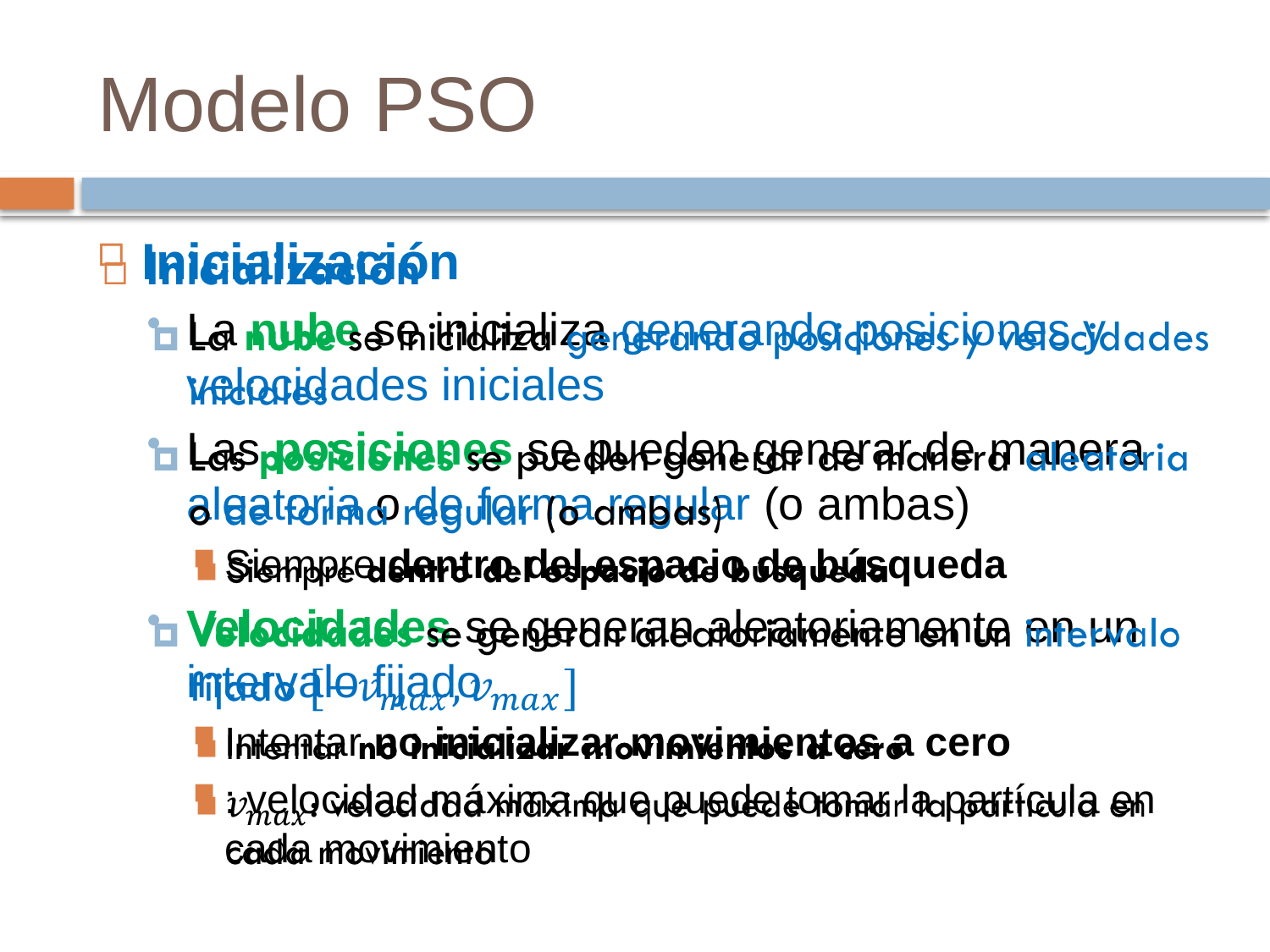

Modelo PSO
Inicialización
La nube se inicializa generando posiciones y velocidades iniciales
Las posiciones se pueden generar de manera aleatoria o de forma regular (o ambas)
Siempre dentro del espacio de búsqueda
Velocidades se generan aleatoriamente en un intervalo fijado
Intentar no inicializar movimientos a cero
: velocidad máxima que puede tomar la partícula en cada movimiento